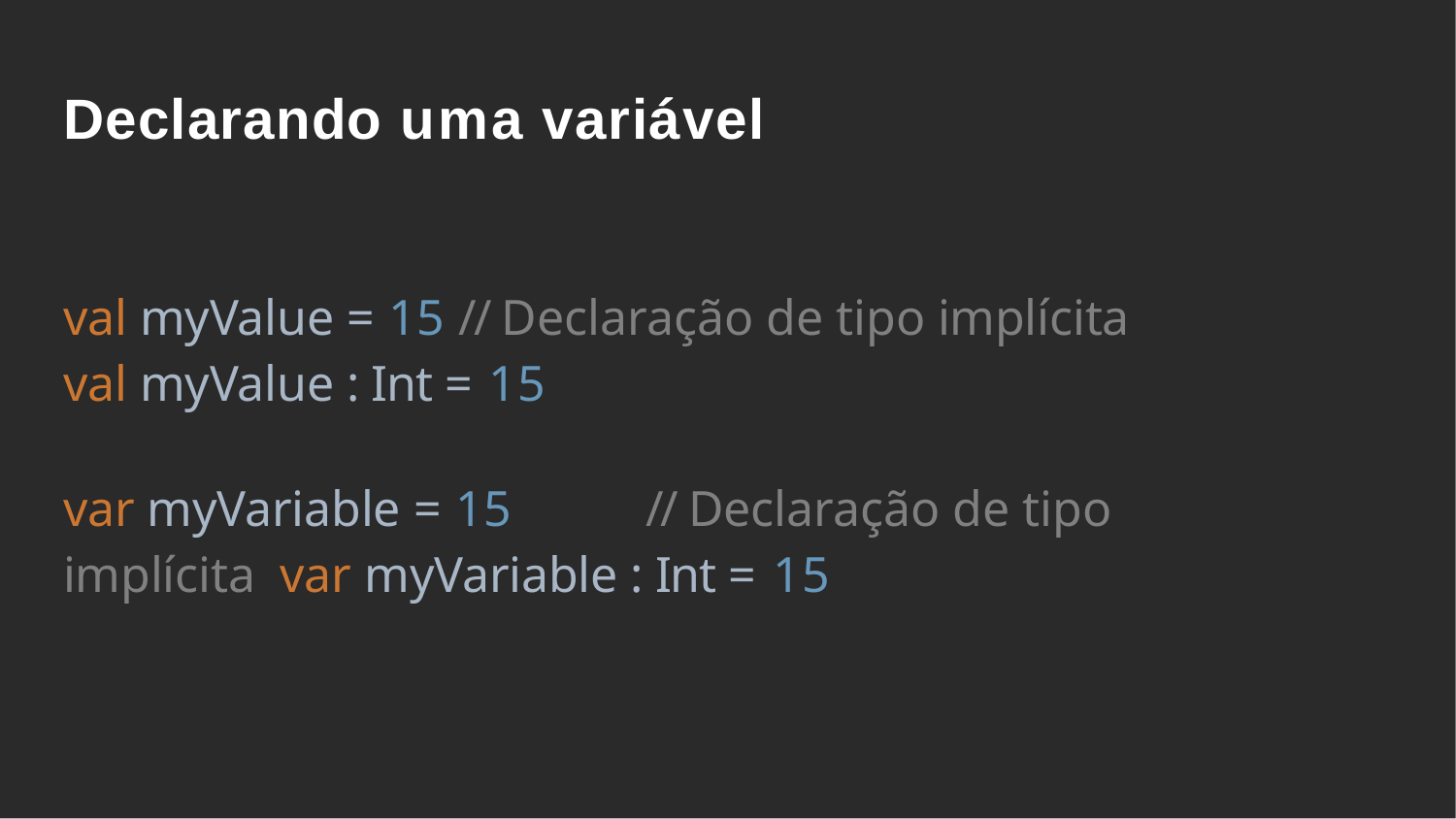

Declarando uma variável
val myValue = 15 // Declaração de tipo implícita  val myValue : Int = 15

var myVariable = 15	// Declaração de tipo implícita  var myVariable : Int = 15